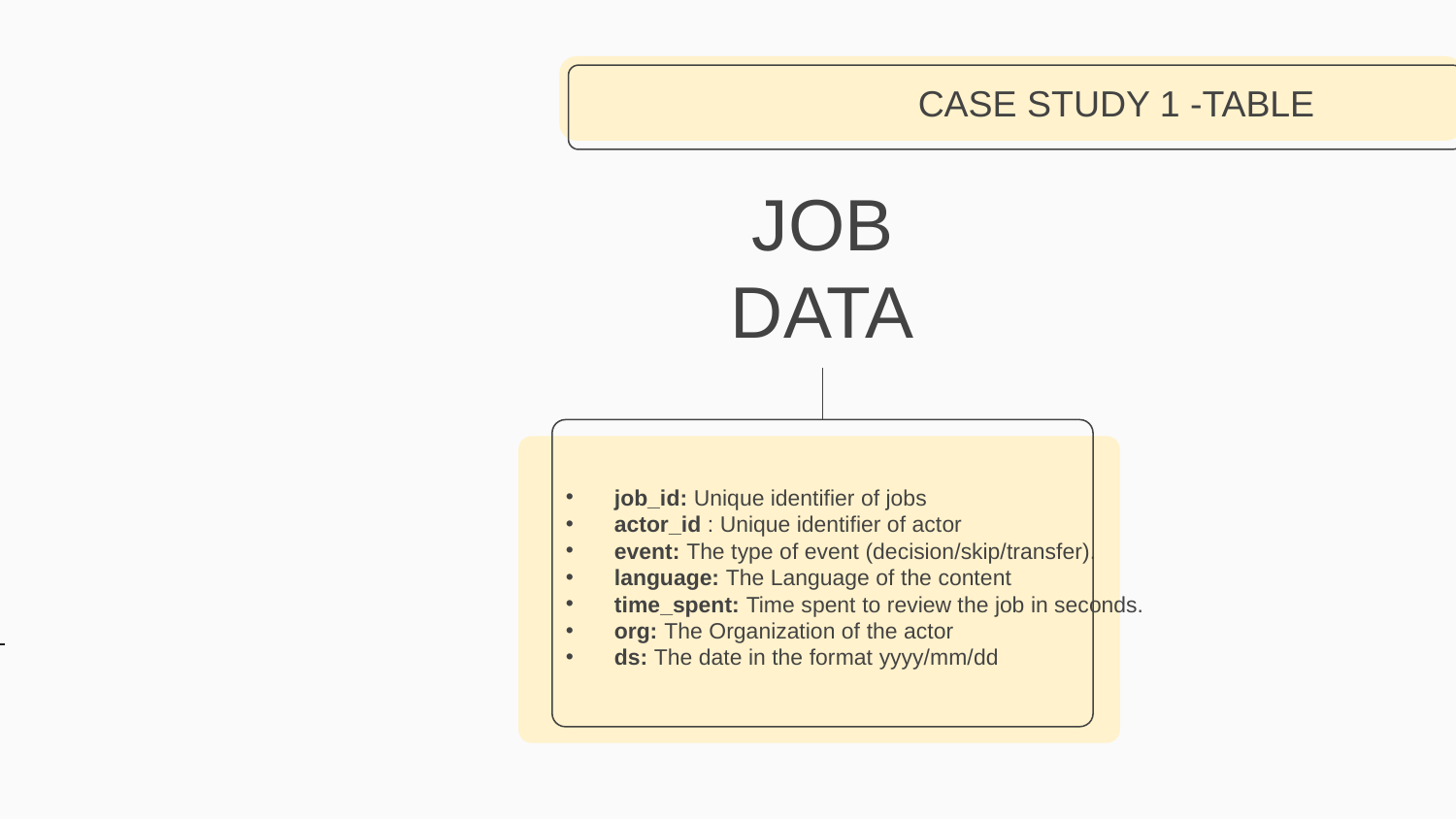

CASE STUDY 1 -TABLE
JOB DATA

job_id: Unique identifier of jobs
actor_id : Unique identifier of actor
event: The type of event (decision/skip/transfer).
language: The Language of the content
time_spent: Time spent to review the job in seconds.
org: The Organization of the actor
ds: The date in the format yyyy/mm/dd